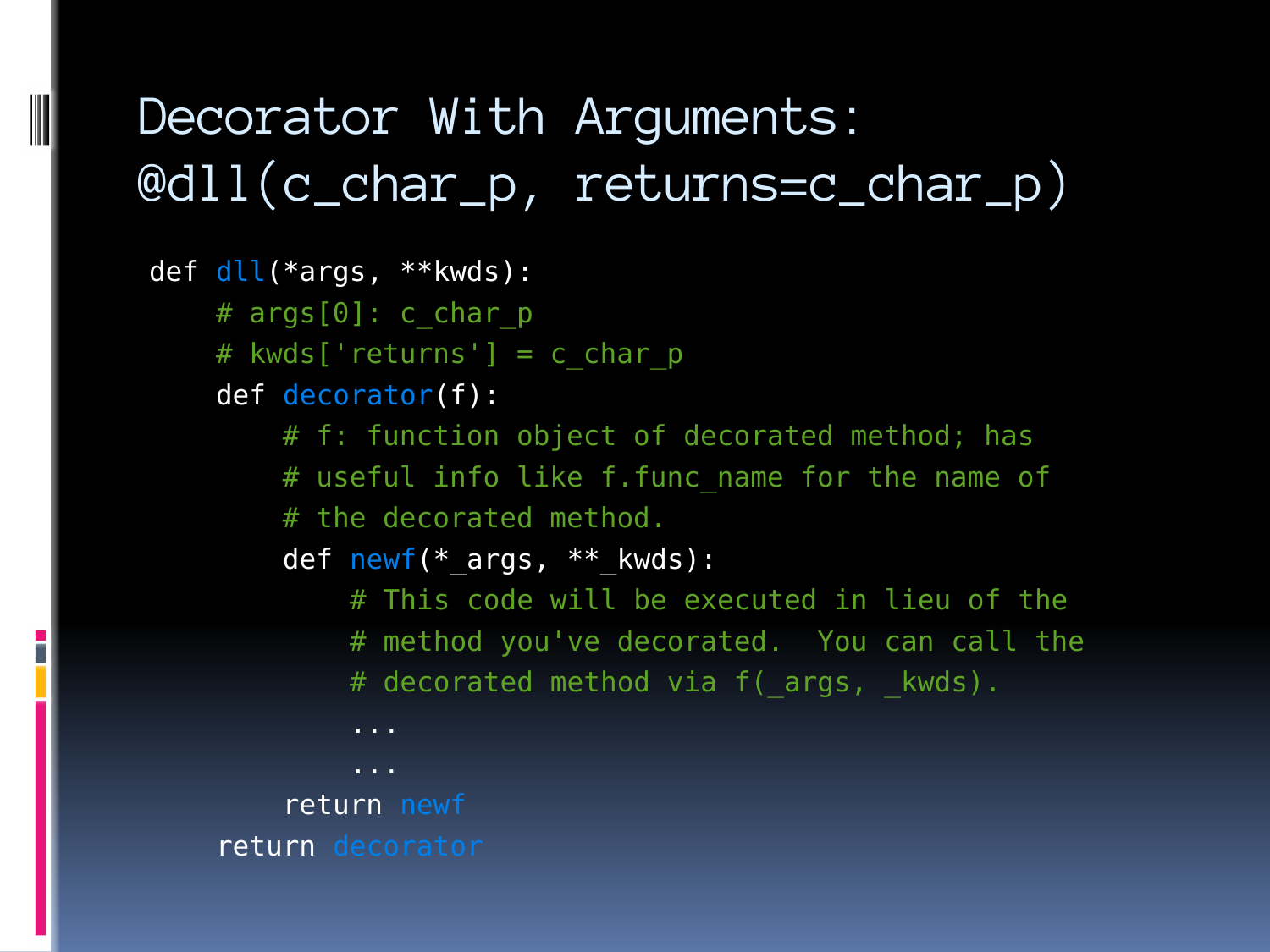

# Decorator With Arguments: @dll(c_char_p, returns=c_char_p)
def dll(*args, **kwds):
    # args[0]: c_char_p
    # kwds['returns'] = c_char_p
    def decorator(f):
        # f: function object of decorated method; has
        # useful info like f.func_name for the name of
        # the decorated method.
        def newf(*_args, **_kwds):
            # This code will be executed in lieu of the
            # method you've decorated.  You can call the
            # decorated method via f(_args, _kwds).
            ...
            ...
        return newf
    return decorator